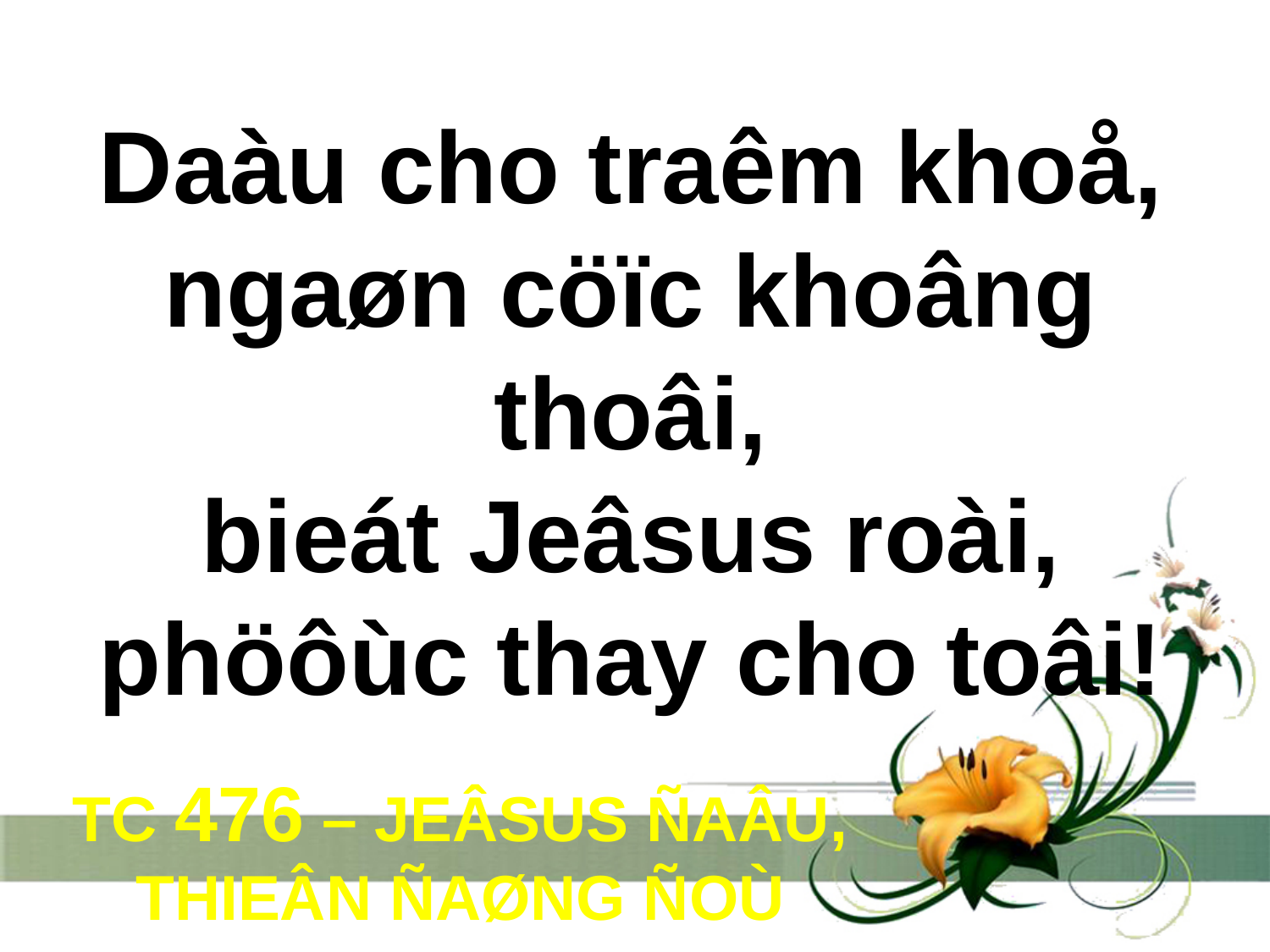

Daàu cho traêm khoå, ngaøn cöïc khoâng thoâi,
bieát Jeâsus roài,
phöôùc thay cho toâi!
TC 476 – JEÂSUS ÑAÂU, THIEÂN ÑAØNG ÑOÙ